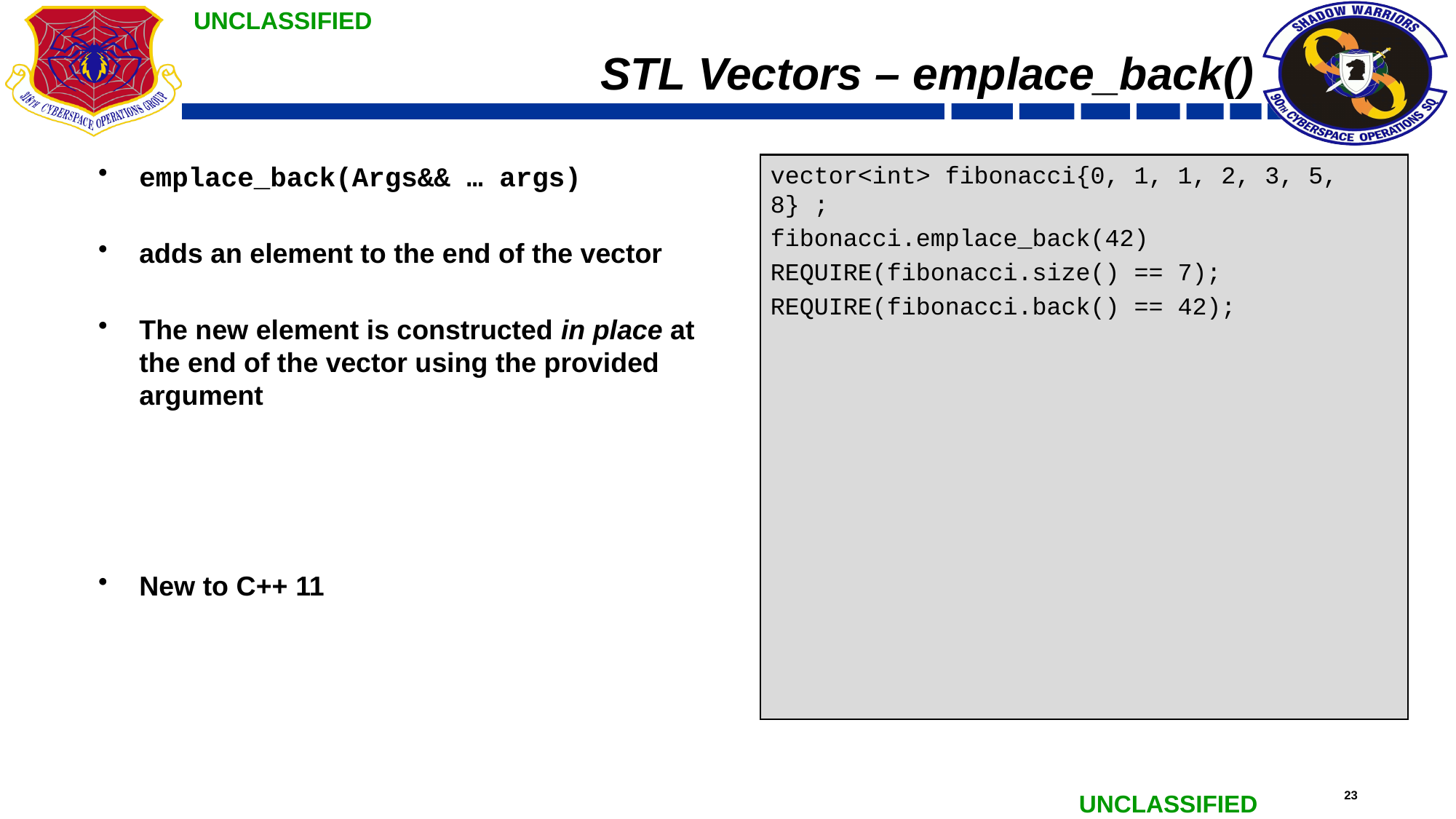

# STL Vectors – emplace_back()
emplace_back(Args&& … args)

adds an element to the end of the vector

The new element is constructed in place at the end of the vector using the provided argument

New to C++ 11
vector<int> fibonacci{0, 1, 1, 2, 3, 5, 8} ;
fibonacci.emplace_back(42)
REQUIRE(fibonacci.size() == 7);
REQUIRE(fibonacci.back() == 42);